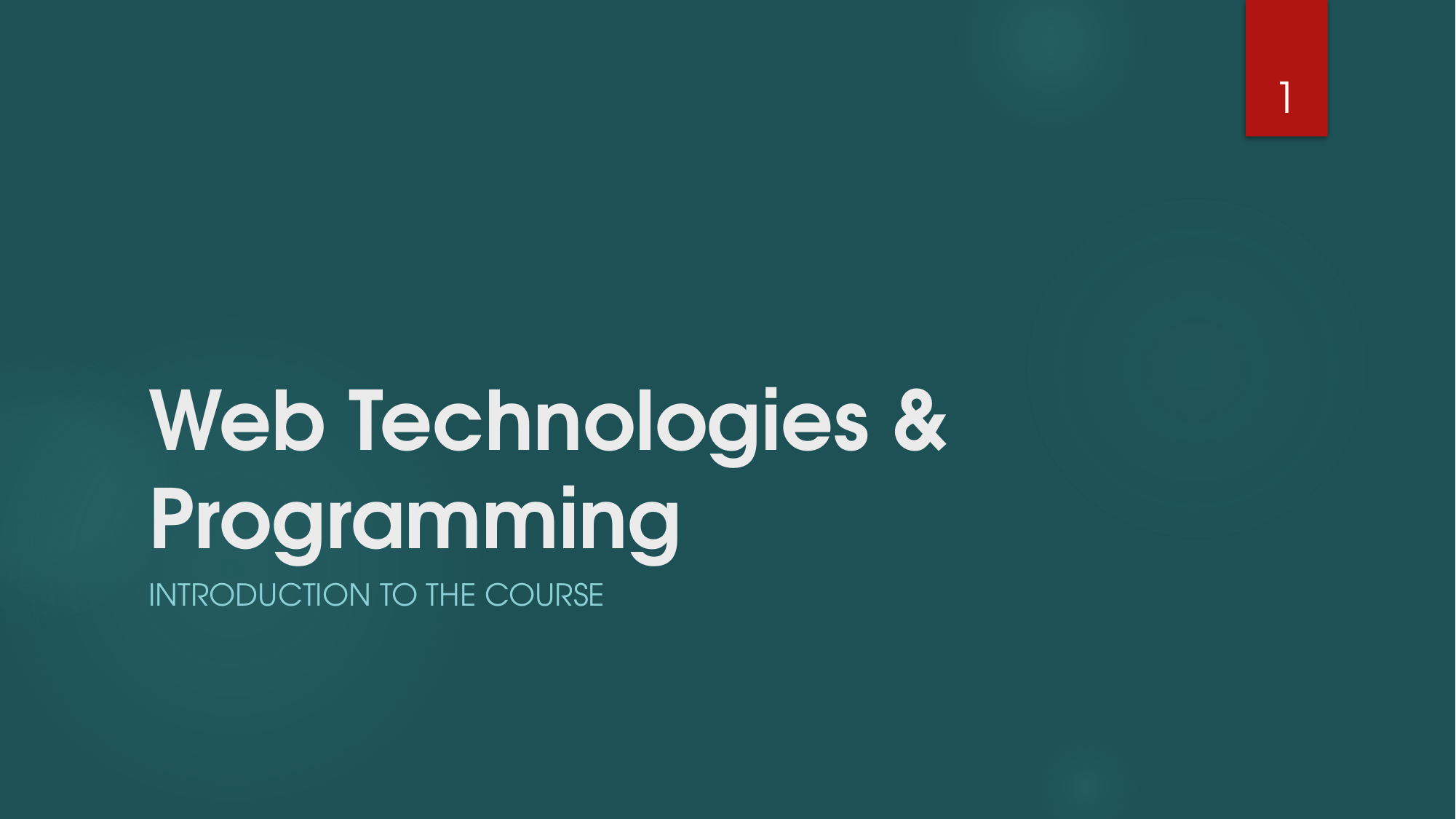

1
# Web Technologies & Programming
Introduction to the Course